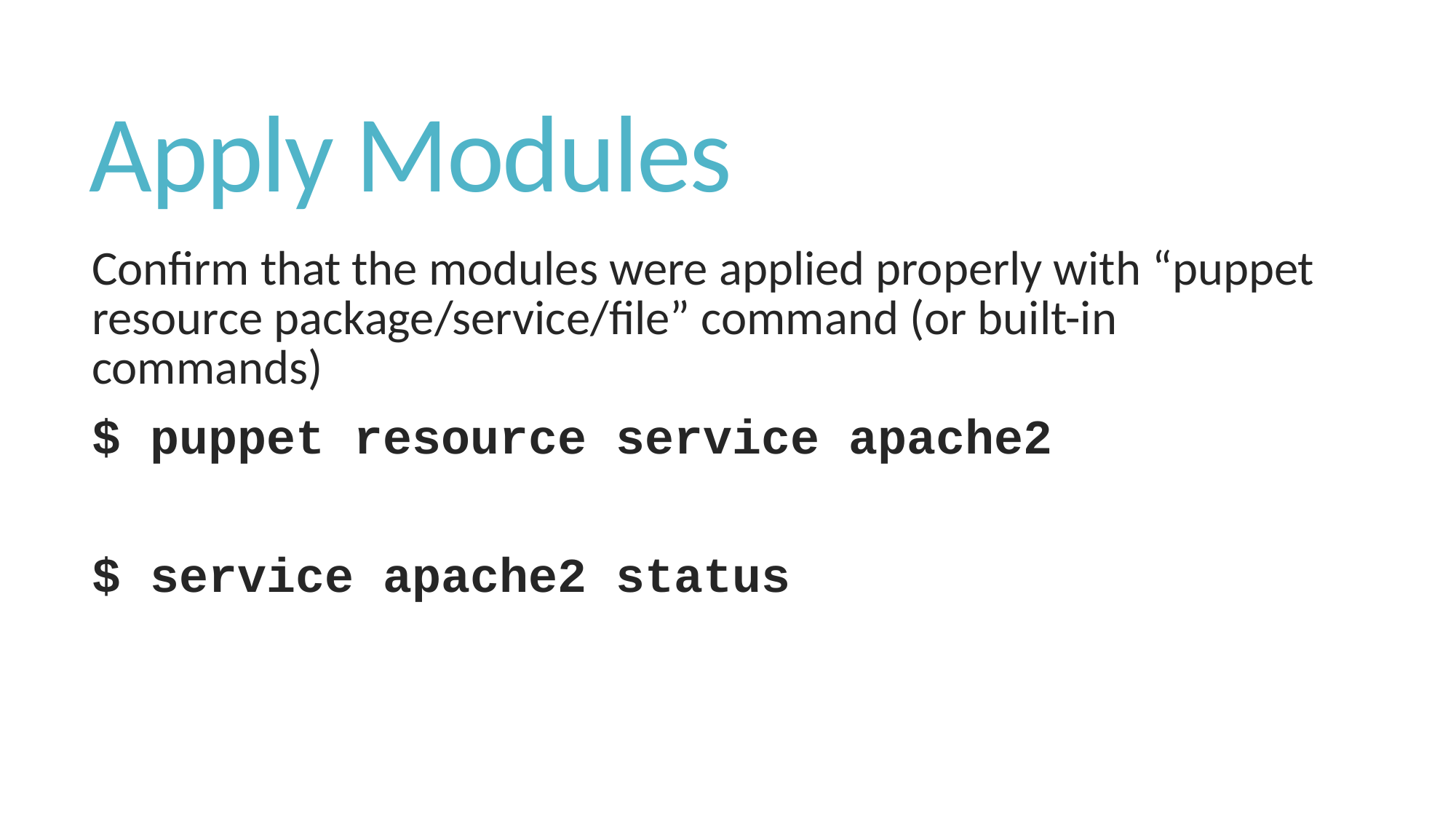

# Apply Modules
Confirm that the modules were applied properly with “puppet resource package/service/file” command (or built-in commands)
$ puppet resource service apache2

$ service apache2 status